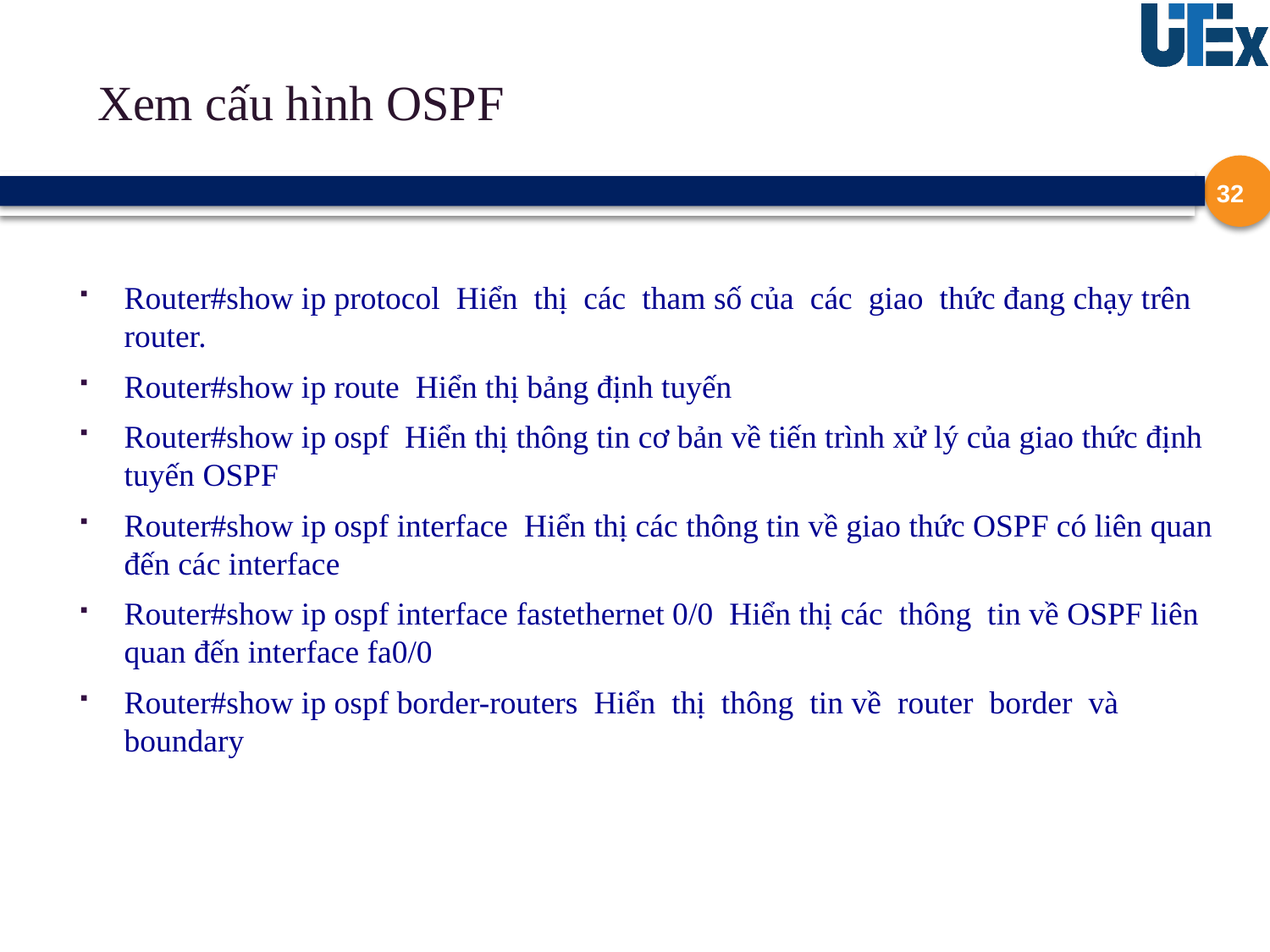

# Xem cấu hình OSPF
32
Router#show ip protocol  Hiển  thị  các  tham số của  các  giao  thức đang chạy trên router.
Router#show ip route  Hiển thị bảng định tuyến
Router#show ip ospf  Hiển thị thông tin cơ bản về tiến trình xử lý của giao thức định tuyến OSPF
Router#show ip ospf interface  Hiển thị các thông tin về giao thức OSPF có liên quan đến các interface
Router#show ip ospf interface fastethernet 0/0  Hiển thị các  thông  tin về OSPF liên quan đến interface fa0/0
Router#show ip ospf border-routers  Hiển  thị  thông  tin về  router  border  và boundary